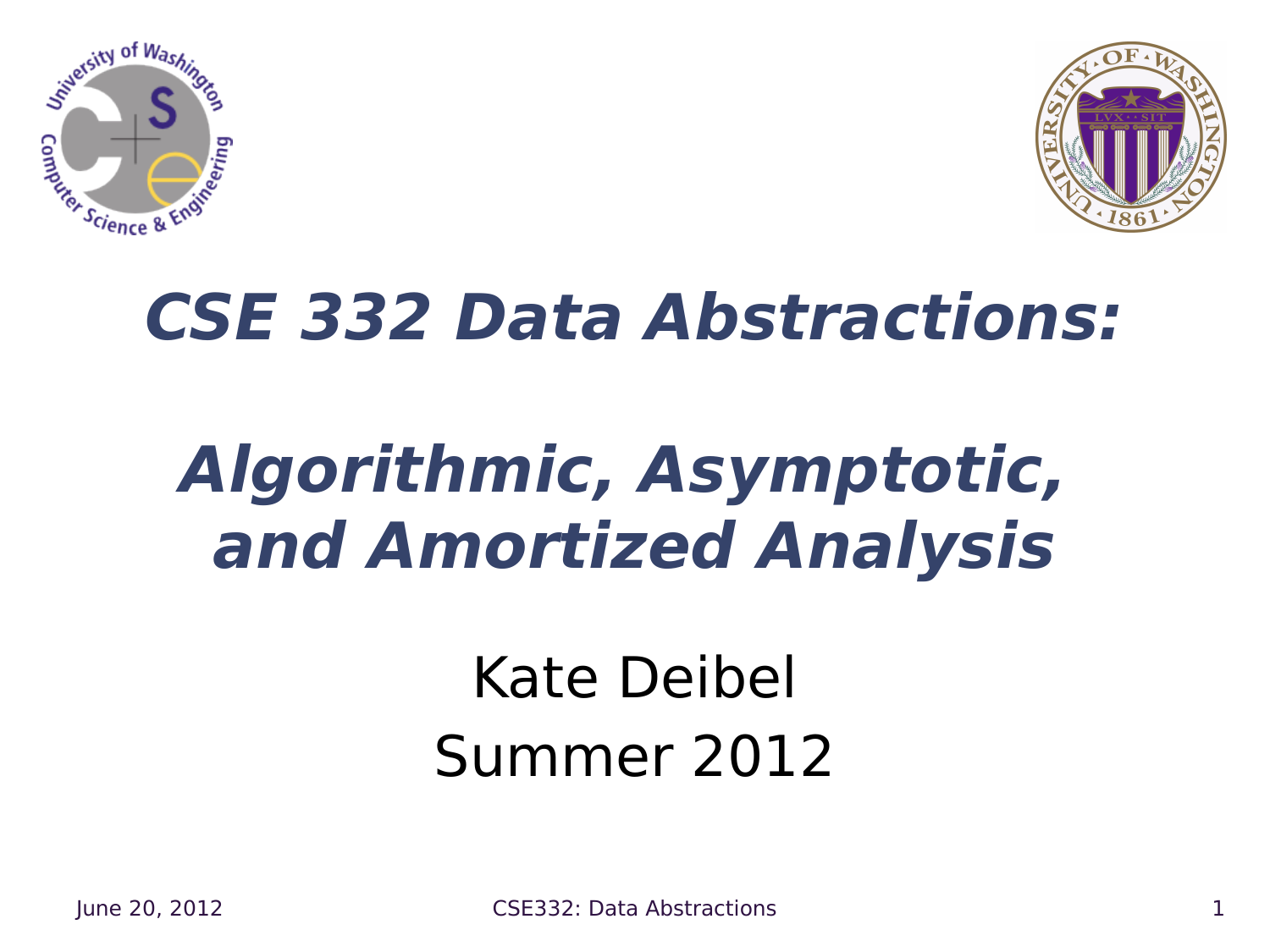

# CSE 332 Data Abstractions: Algorithmic, Asymptotic, and Amortized Analysis
Kate Deibel
Summer 2012
June 20, 2012
CSE332: Data Abstractions
1